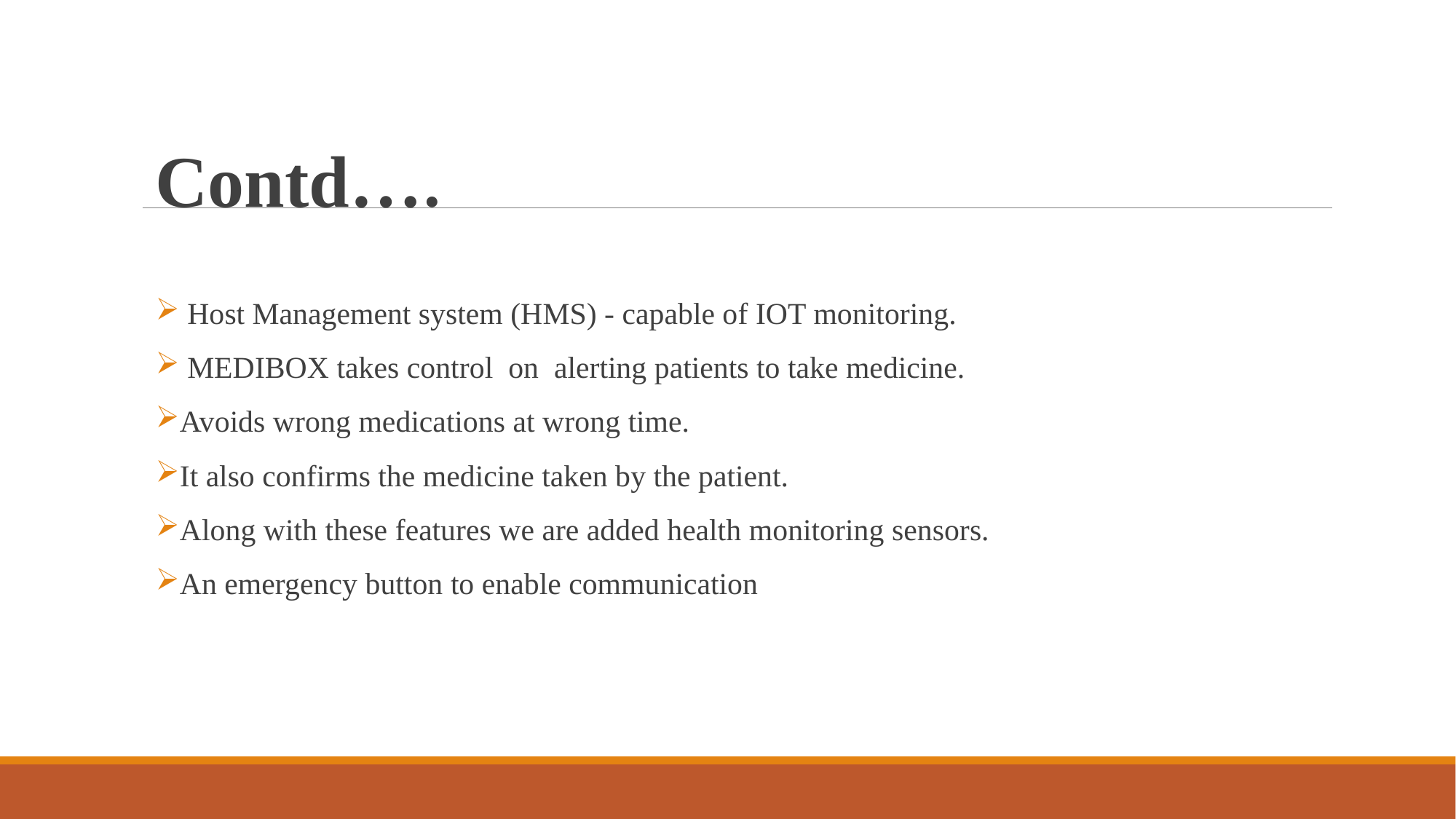

Contd….

 Host Management system (HMS) - capable of IOT monitoring.
 MEDIBOX takes control  on  alerting patients to take medicine.
Avoids wrong medications at wrong time.
It also confirms the medicine taken by the patient.
Along with these features we are added health monitoring sensors.
An emergency button to enable communication